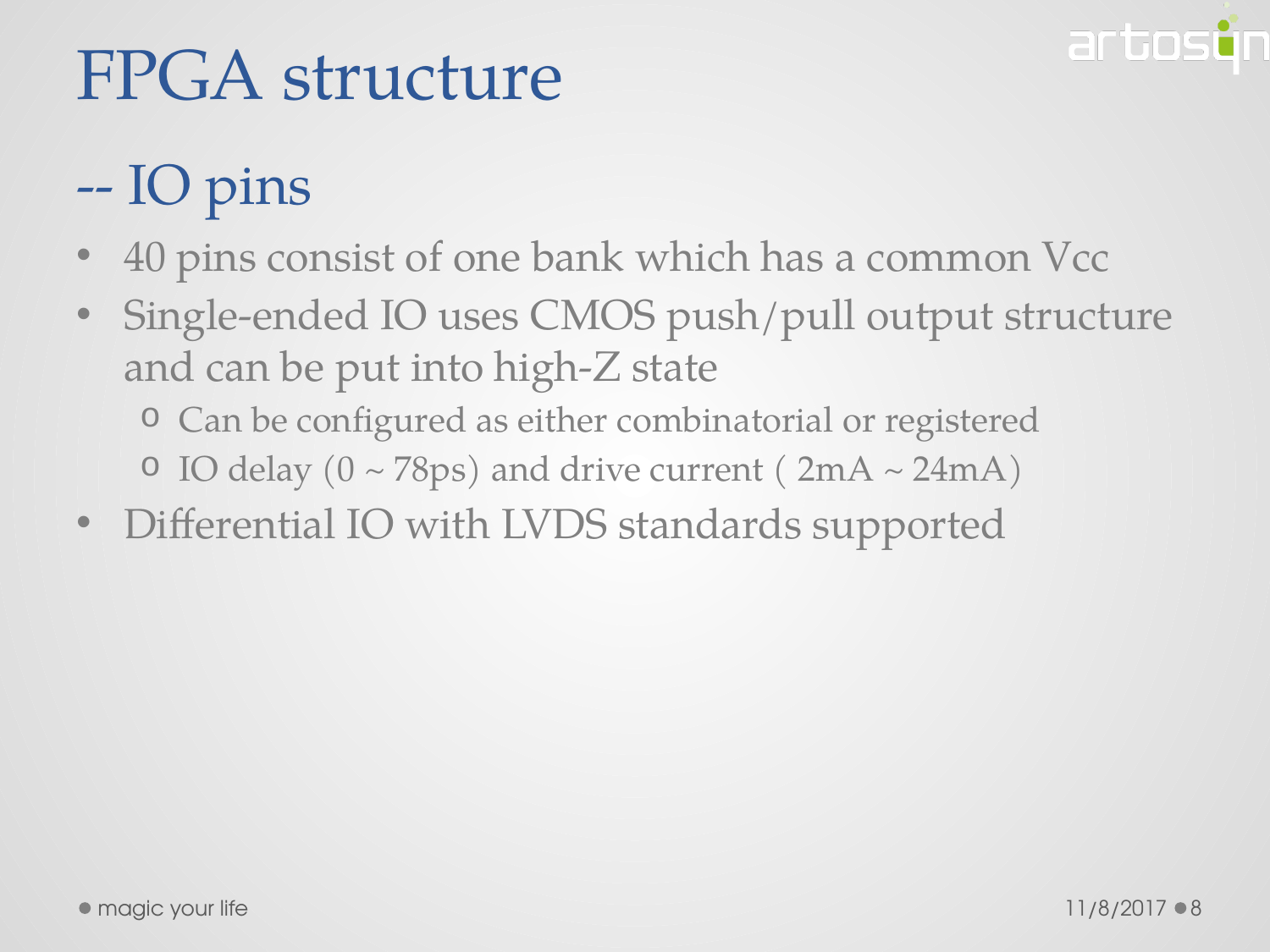

# FPGA structure -- IO pins
40 pins consist of one bank which has a common Vcc
Single-ended IO uses CMOS push/pull output structure and can be put into high-Z state
Can be configured as either combinatorial or registered
IO delay (0 ~ 78ps) and drive current ( 2mA ~ 24mA)
Differential IO with LVDS standards supported

magic your life
11/8/2017
8